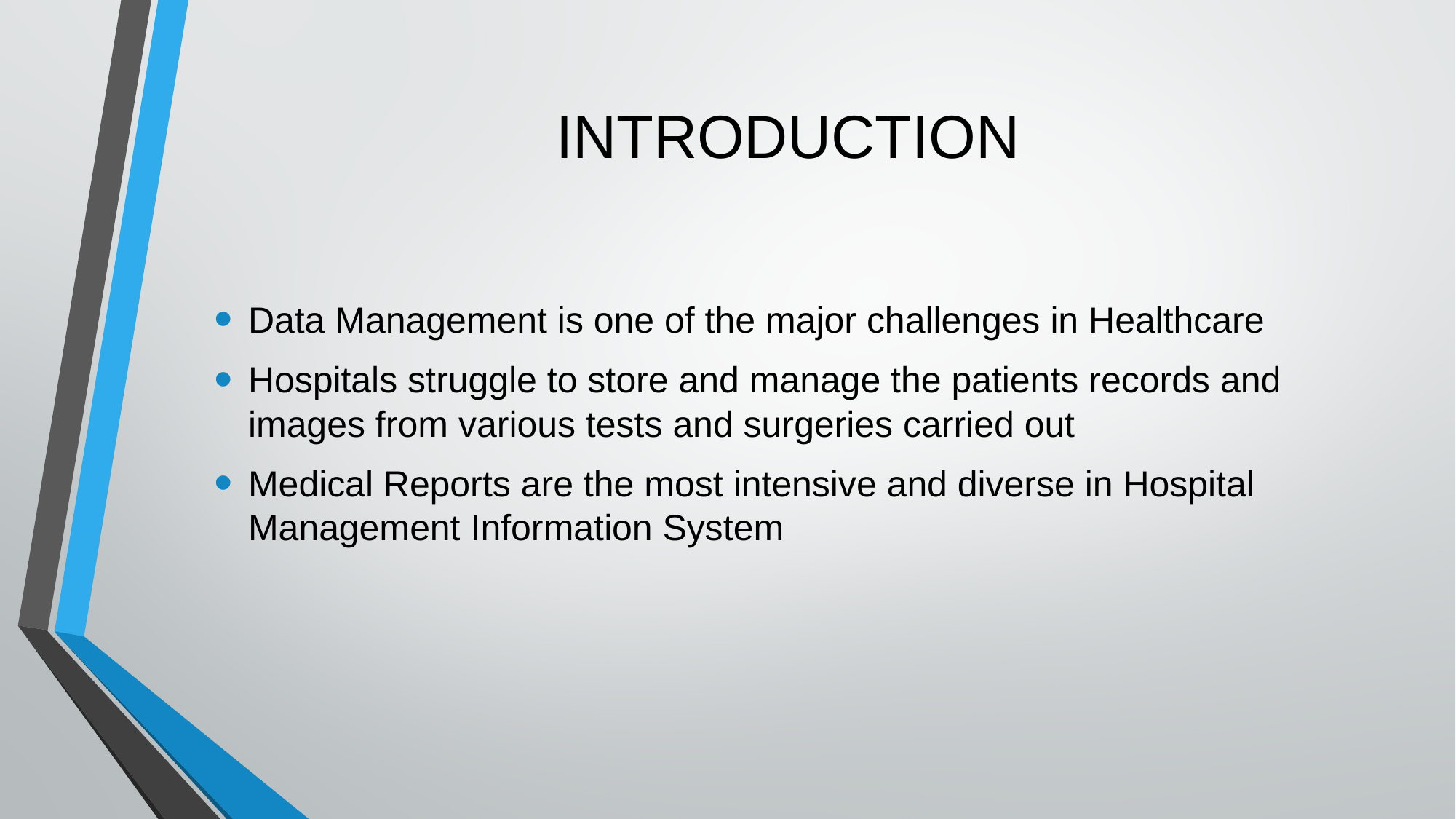

# INTRODUCTION
Data Management is one of the major challenges in Healthcare
Hospitals struggle to store and manage the patients records and images from various tests and surgeries carried out
Medical Reports are the most intensive and diverse in Hospital Management Information System